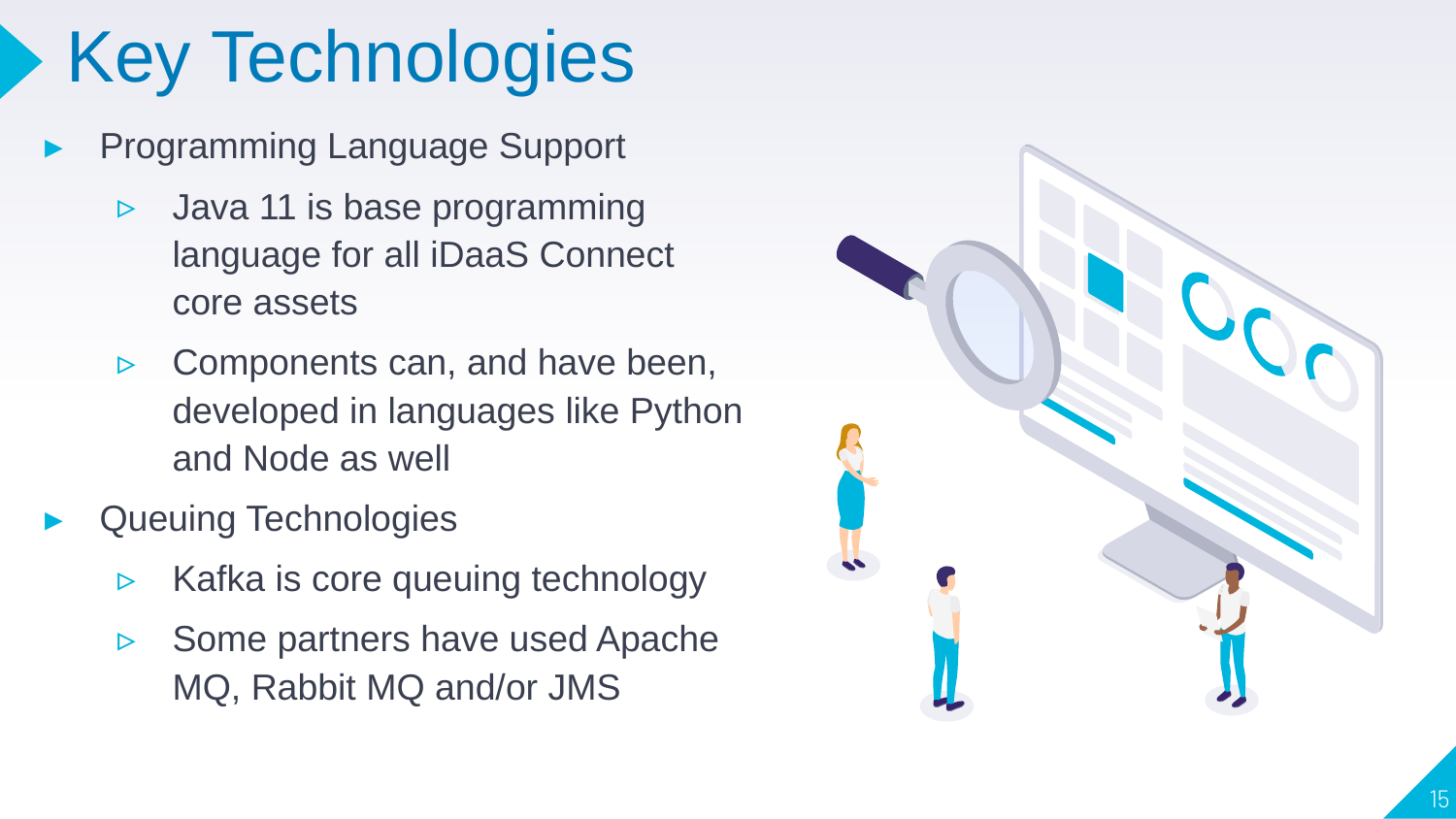

# Key Technologies
Programming Language Support
Java 11 is base programming language for all iDaaS Connect core assets
Components can, and have been, developed in languages like Python and Node as well
Queuing Technologies
Kafka is core queuing technology
Some partners have used Apache MQ, Rabbit MQ and/or JMS

15